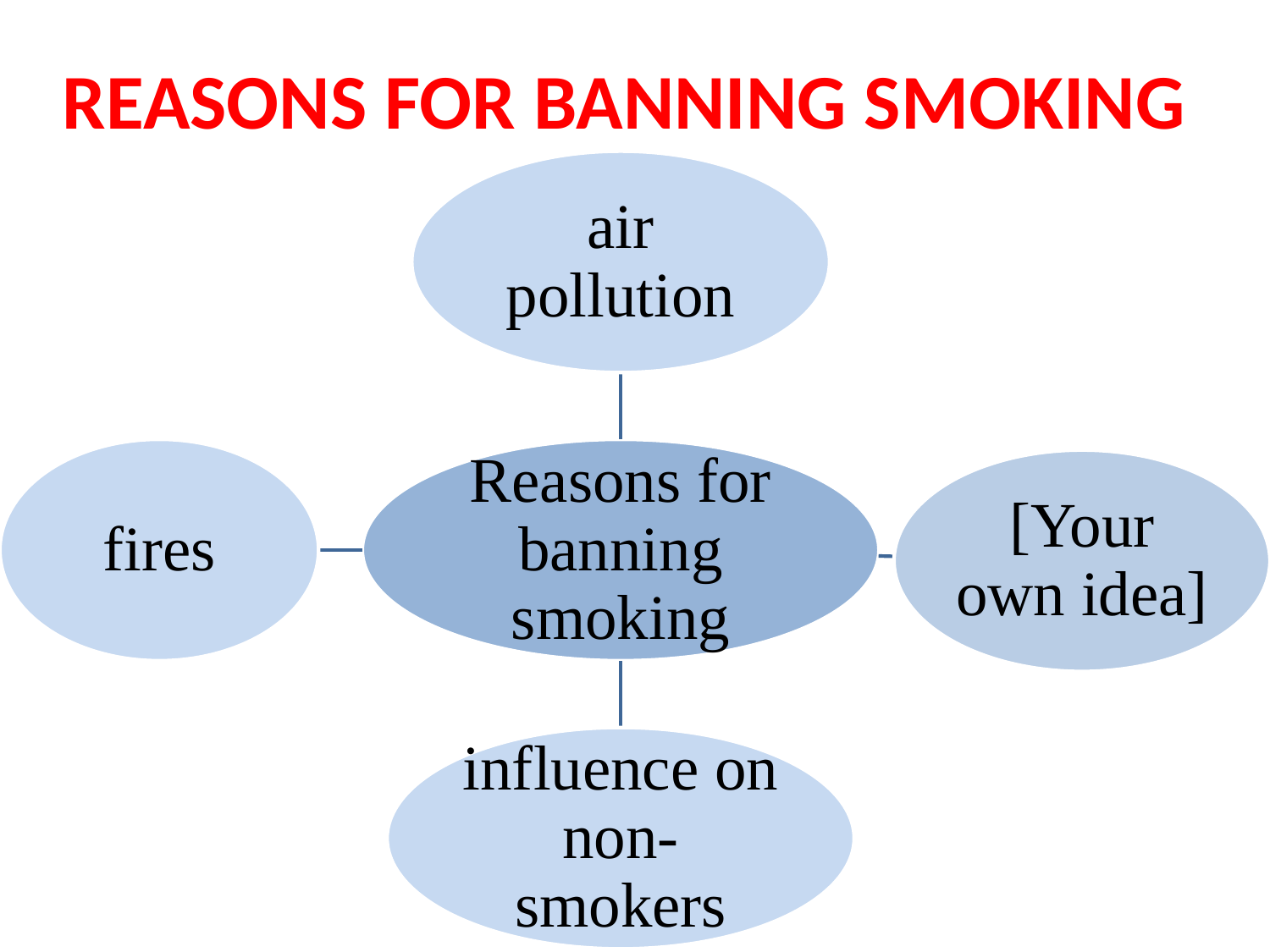

# REASONS FOR BANNING SMOKING
Reasons for banning smoking

air pollution

[Your own idea]

influence on non-smokers

fires